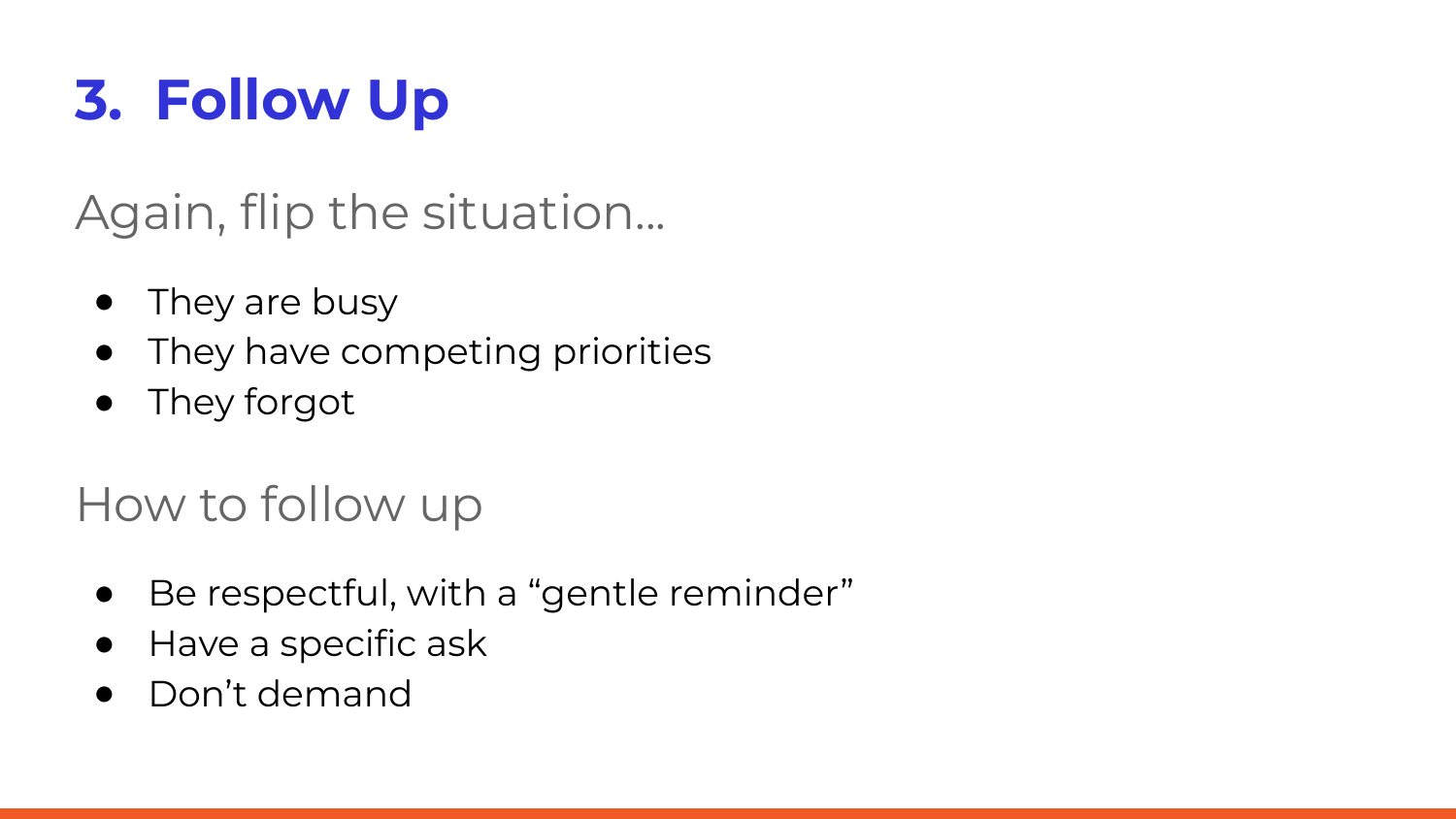

3.  Follow Up
Again, flip the situation...
They are busy
They have competing priorities
They forgot

How to follow up
Be respectful, with a “gentle reminder”
Have a specific ask
Don’t demand